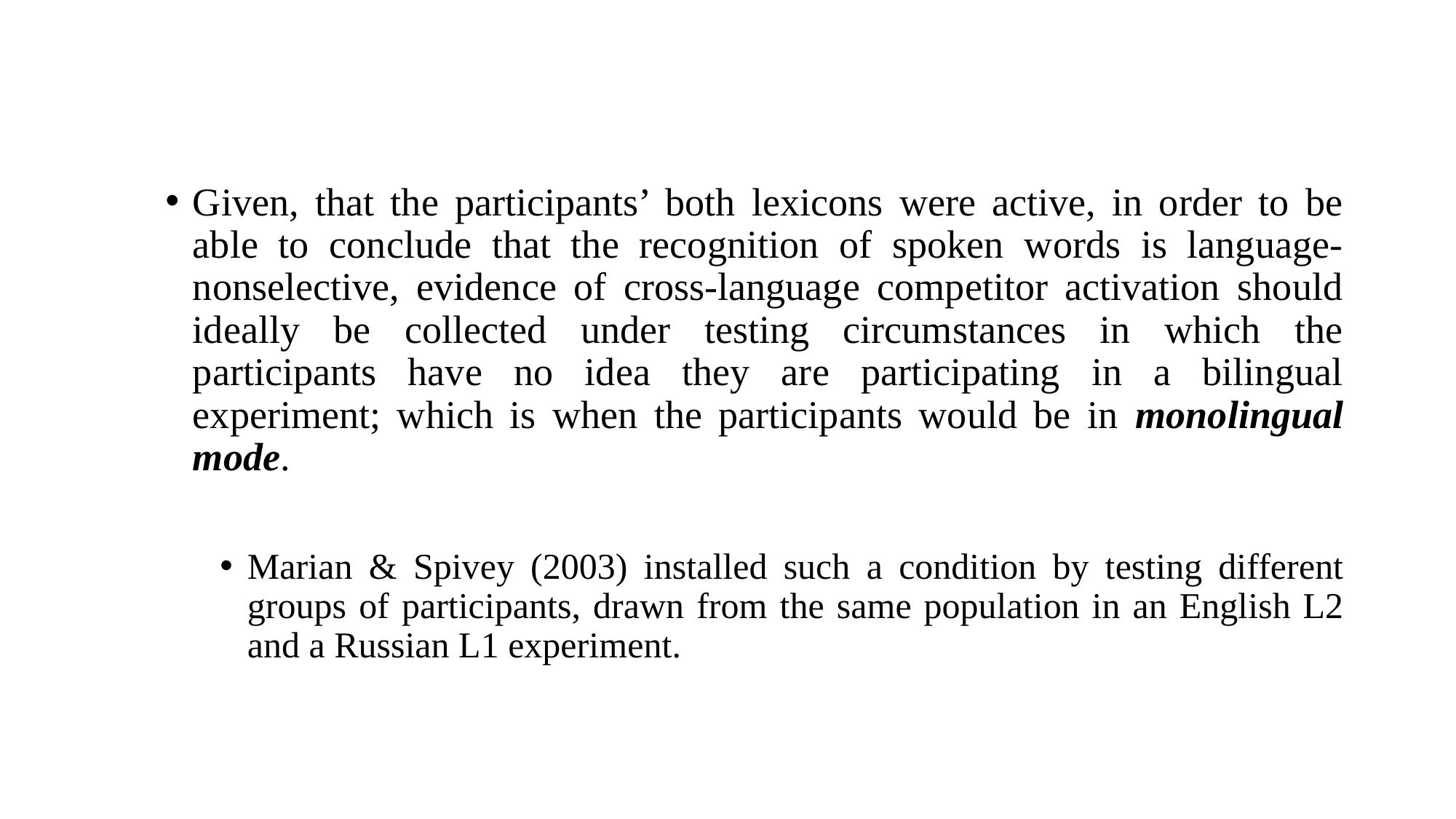

Given, that the participants’ both lexicons were active, in order to be able to conclude that the recognition of spoken words is language- nonselective, evidence of cross-language competitor activation should ideally be collected under testing circumstances in which the participants have no idea they are participating in a bilingual experiment; which is when the participants would be in monolingual mode.

Marian & Spivey (2003) installed such a condition by testing different groups of participants, drawn from the same population in an English L2 and a Russian L1 experiment.